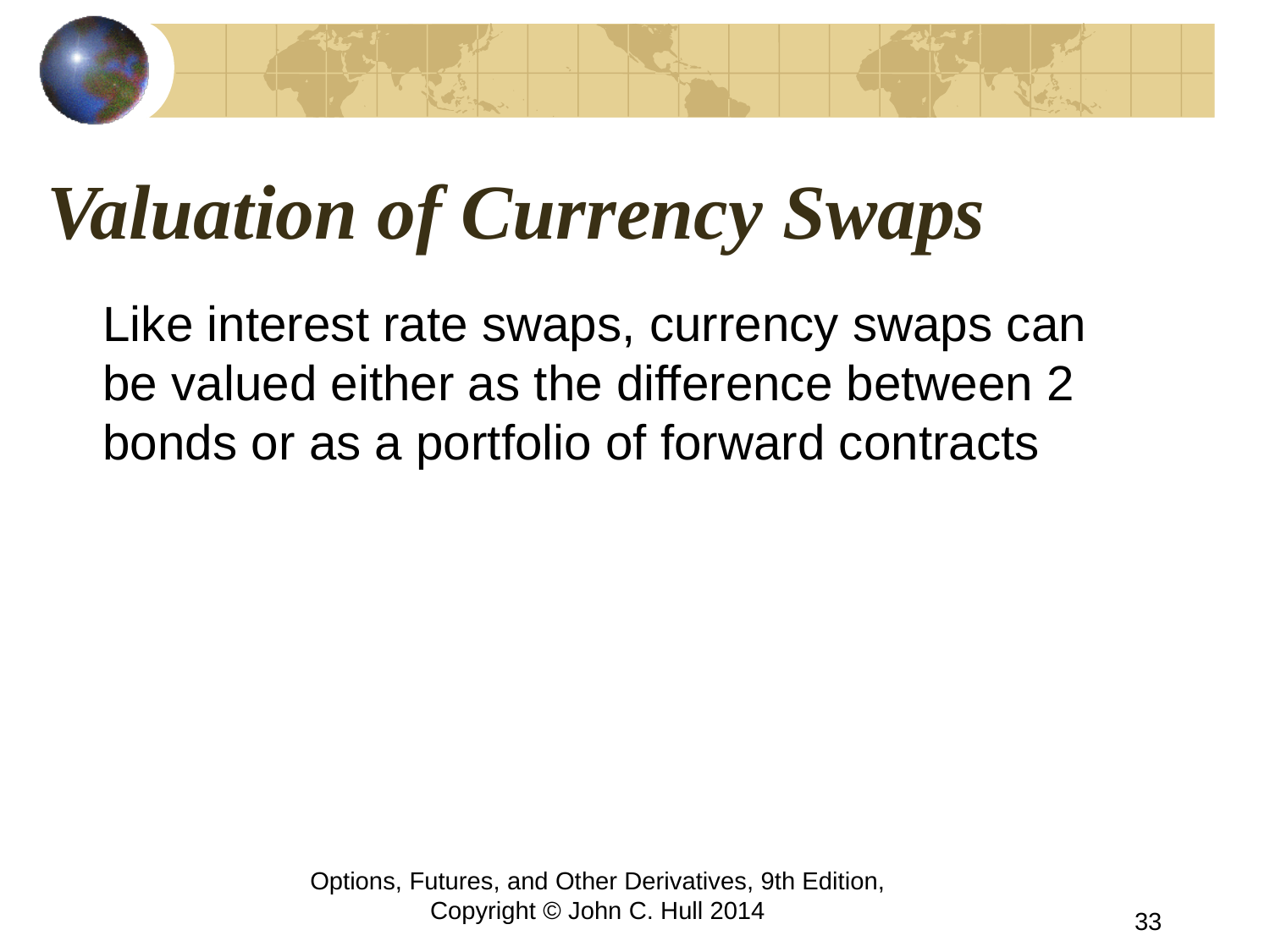

# Valuation of Currency Swaps
	Like interest rate swaps, currency swaps can be valued either as the difference between 2 bonds or as a portfolio of forward contracts
Options, Futures, and Other Derivatives, 9th Edition, Copyright © John C. Hull 2014
33